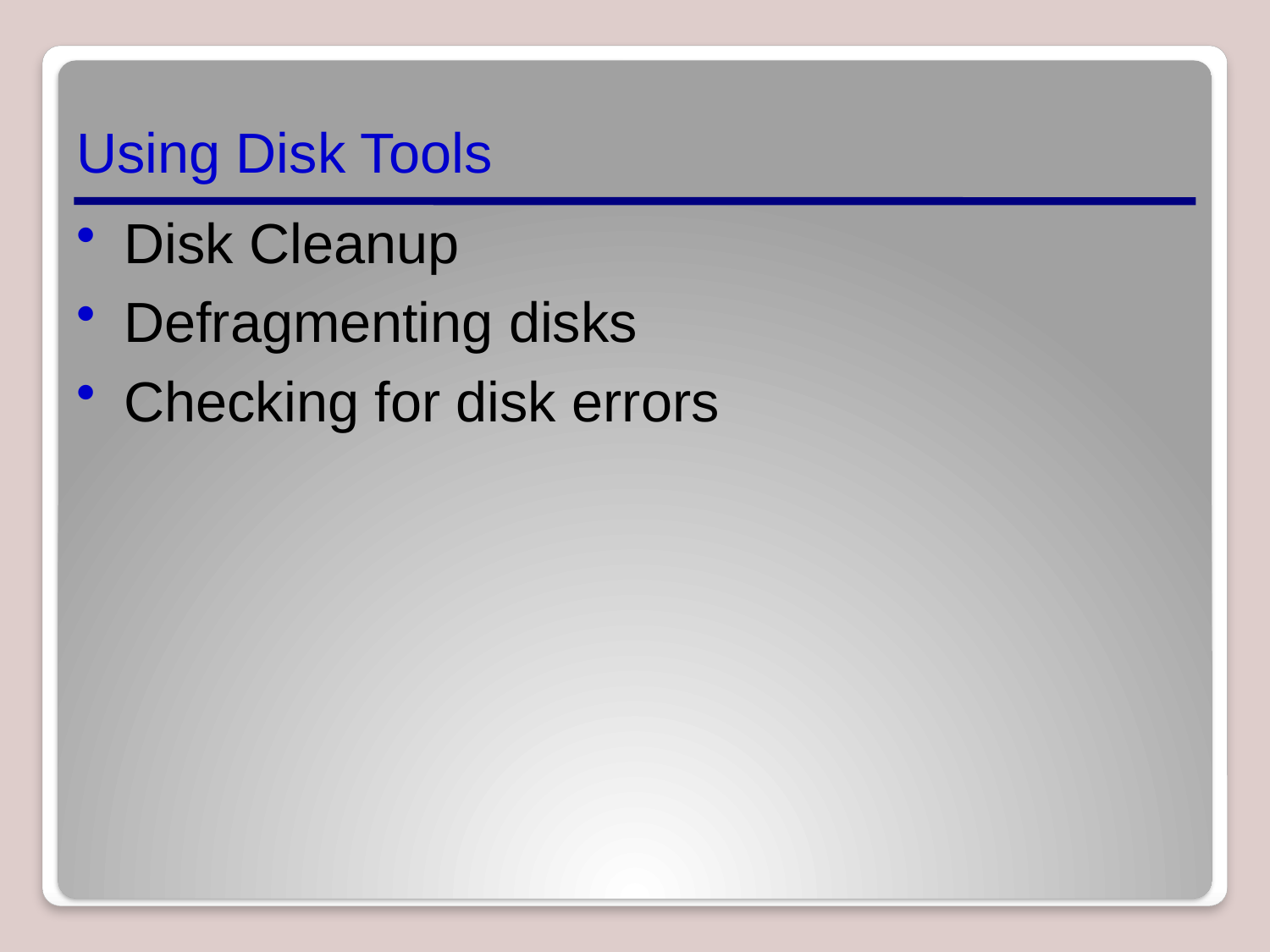

# Using Disk Tools
Disk Cleanup
Defragmenting disks
Checking for disk errors